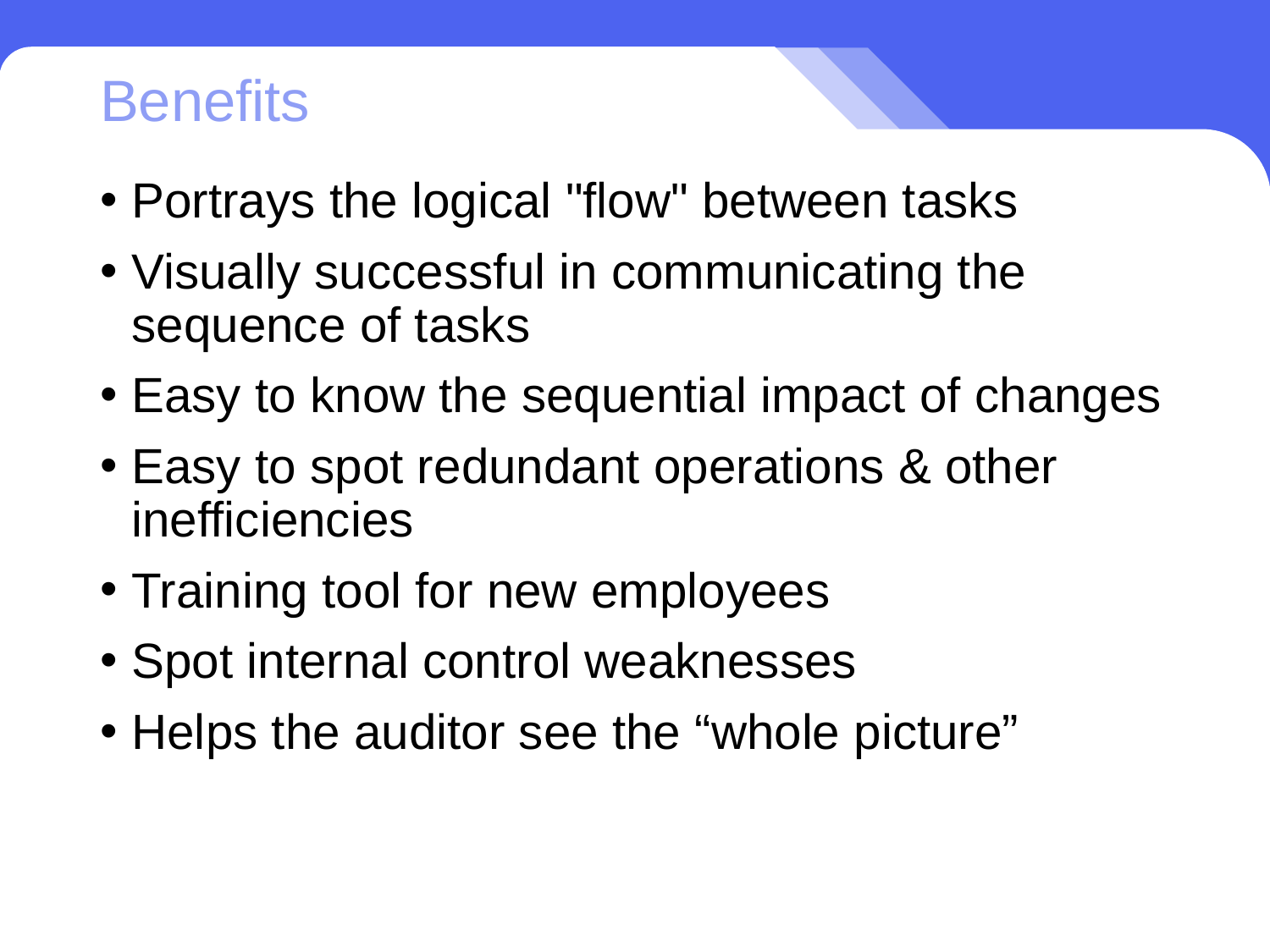

# Benefits
Portrays the logical "flow" between tasks
Visually successful in communicating the sequence of tasks
Easy to know the sequential impact of changes
Easy to spot redundant operations & other inefficiencies
Training tool for new employees
Spot internal control weaknesses
Helps the auditor see the “whole picture”